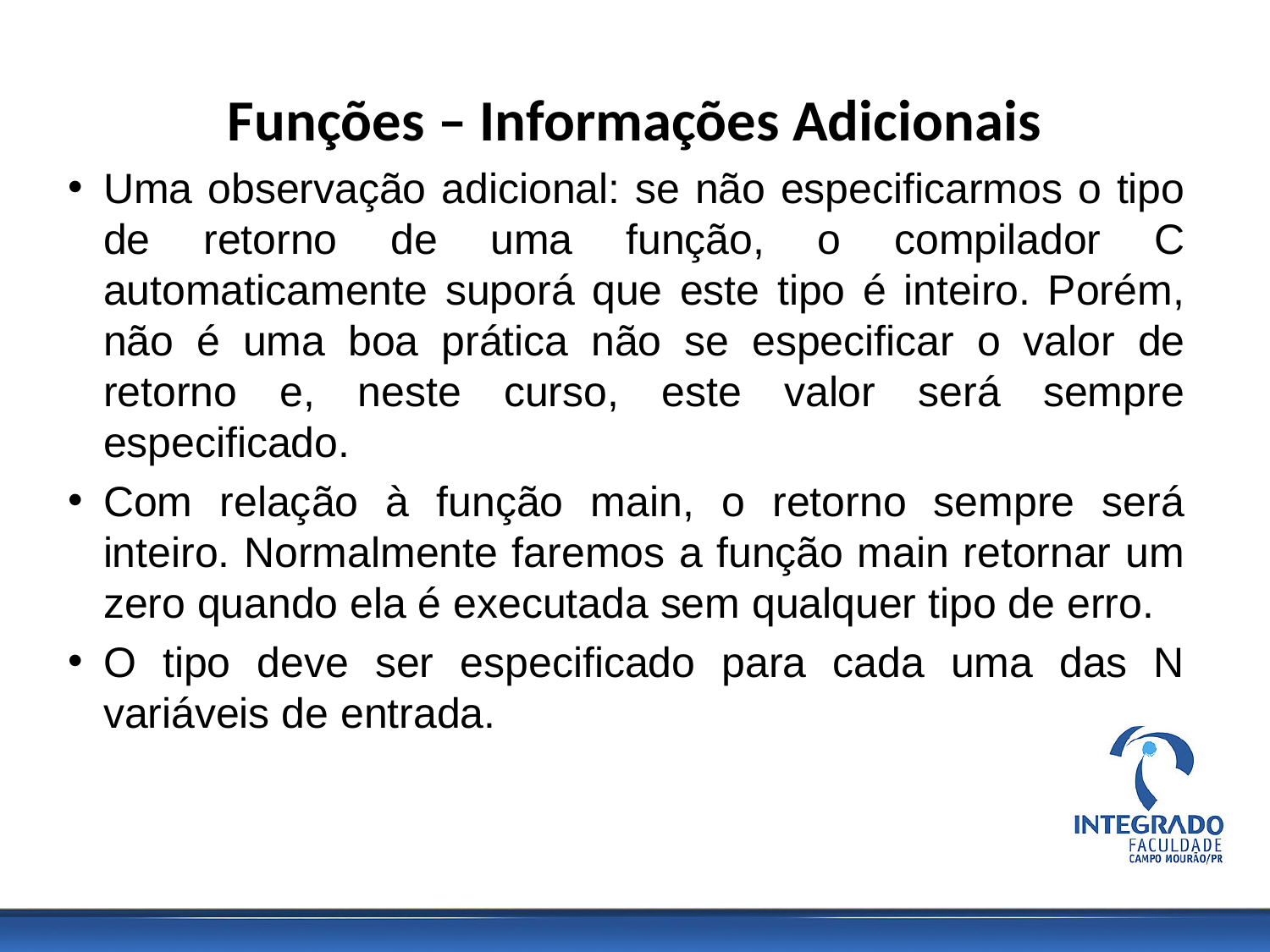

# Funções – Informações Adicionais
Uma observação adicional: se não especificarmos o tipo de retorno de uma função, o compilador C automaticamente suporá que este tipo é inteiro. Porém, não é uma boa prática não se especificar o valor de retorno e, neste curso, este valor será sempre especificado.
Com relação à função main, o retorno sempre será inteiro. Normalmente faremos a função main retornar um zero quando ela é executada sem qualquer tipo de erro.
O tipo deve ser especificado para cada uma das N variáveis de entrada.